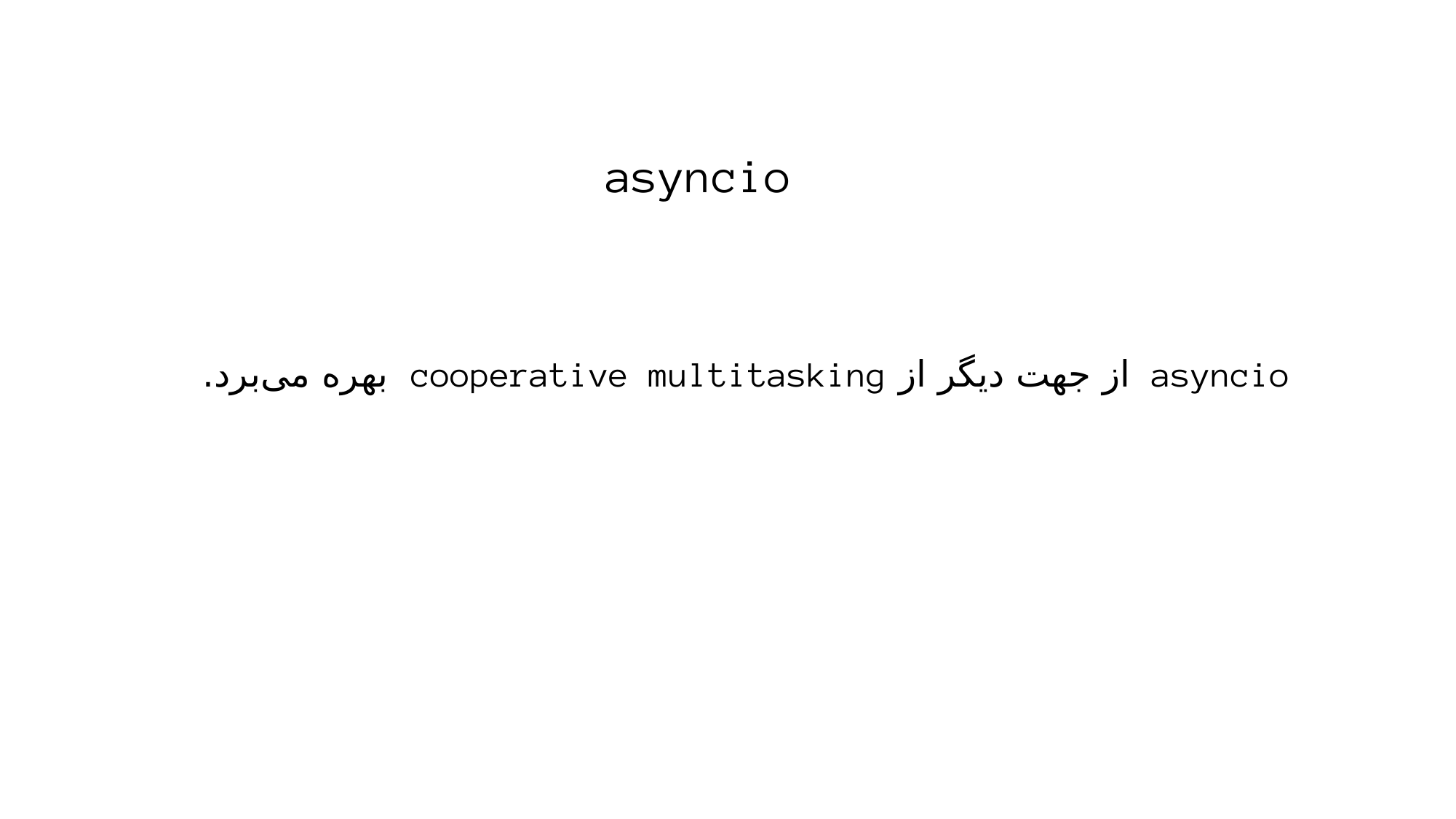

asyncio
asyncio  از جهت دیگر از cooperative multitasking  بهره می‌برد.